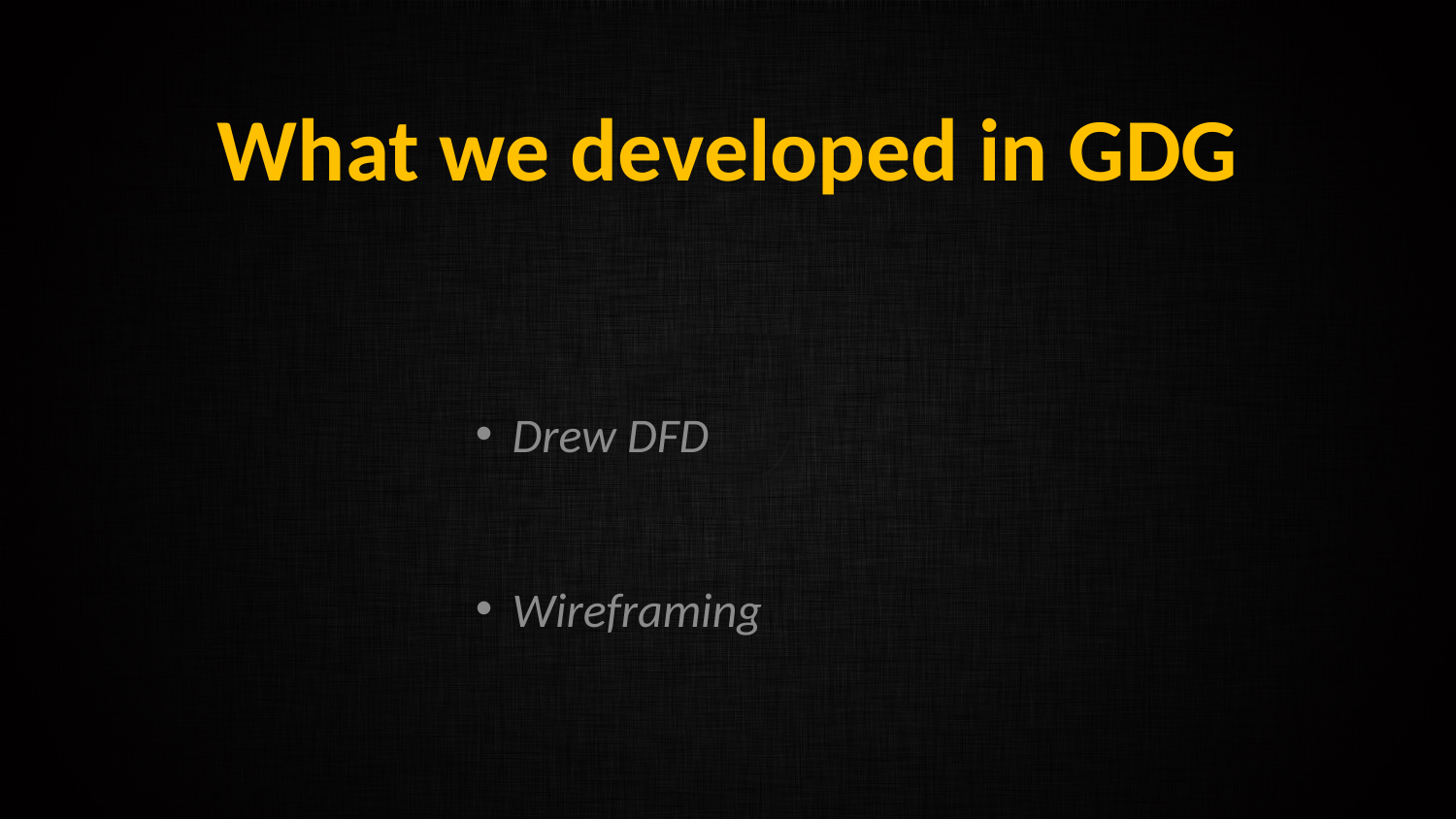

# What we developed in GDG
Drew DFD

Wireframing